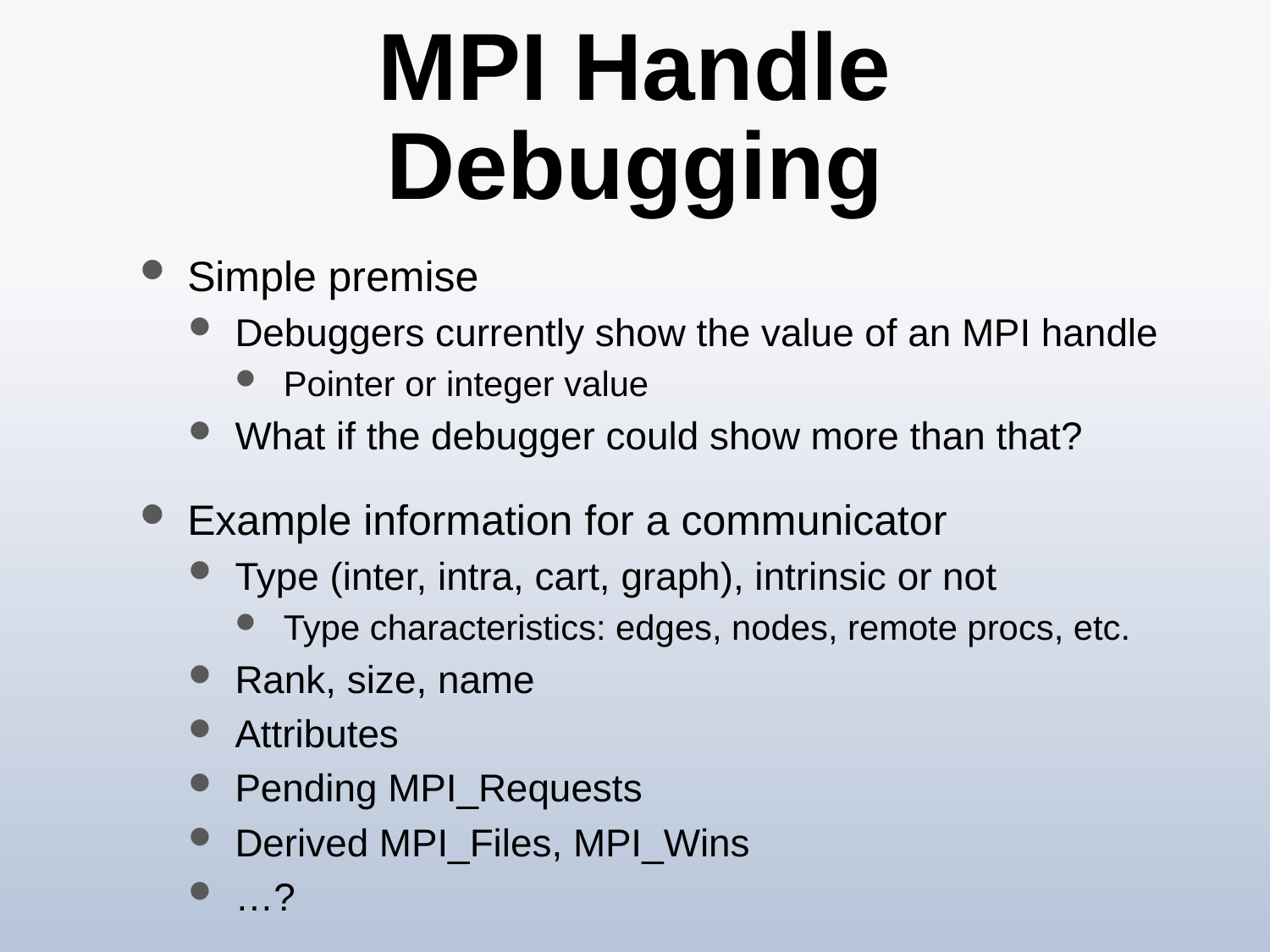

# MPI Handle Debugging
Simple premise
Debuggers currently show the value of an MPI handle
Pointer or integer value
What if the debugger could show more than that?
Example information for a communicator
Type (inter, intra, cart, graph), intrinsic or not
Type characteristics: edges, nodes, remote procs, etc.
Rank, size, name
Attributes
Pending MPI_Requests
Derived MPI_Files, MPI_Wins
…?